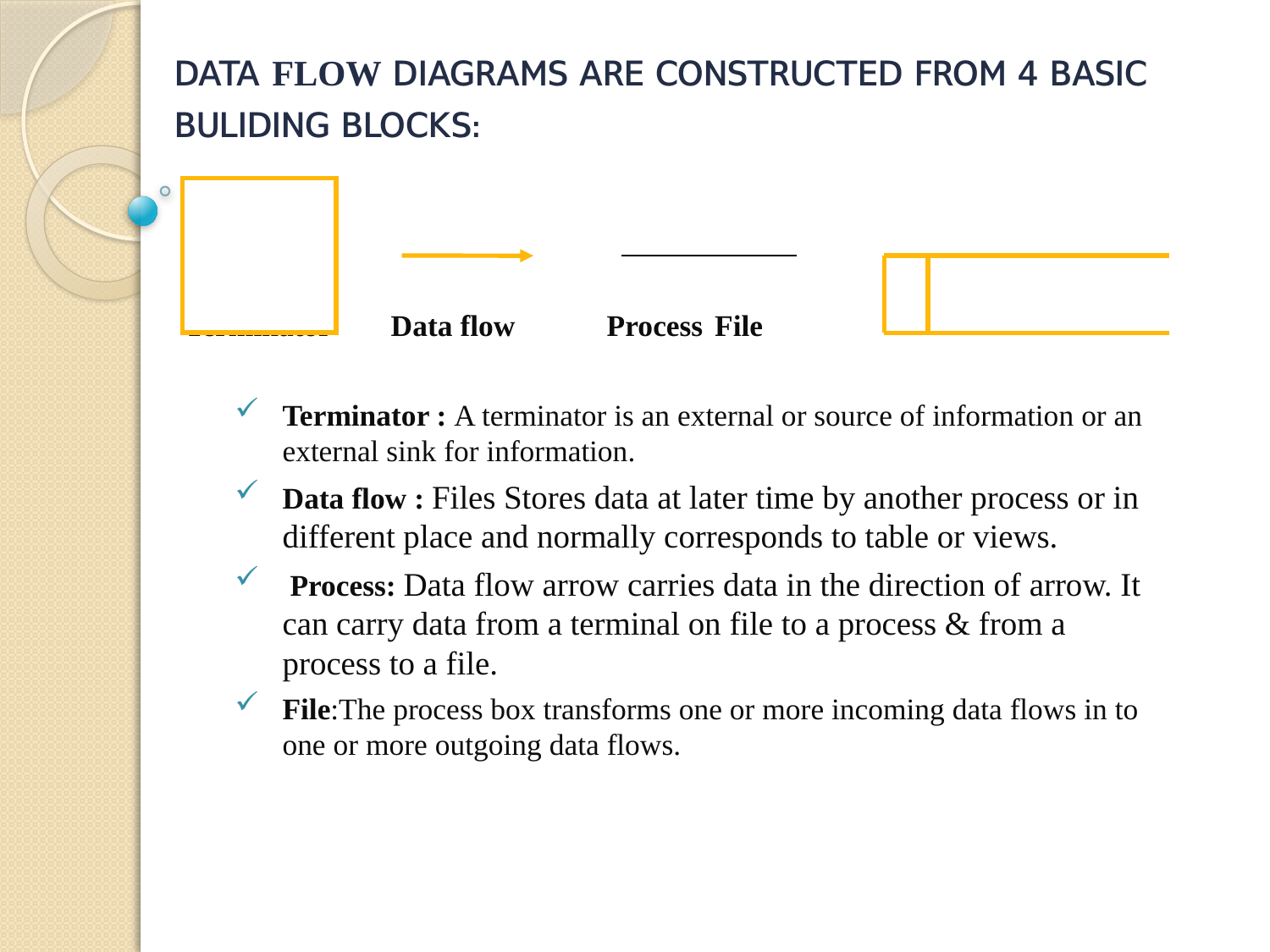

DATA FLOW DIAGRAMS ARE CONSTRUCTED FROM 4 BASIC
BULIDING BLOCKS:

	 Terminator	Data flow	Process			File

Terminator : A terminator is an external or source of information or an external sink for information.
Data flow : Files Stores data at later time by another process or in different place and normally corresponds to table or views.
 Process: Data flow arrow carries data in the direction of arrow. It can carry data from a terminal on file to a process & from a process to a file.
File:The process box transforms one or more incoming data flows in to one or more outgoing data flows.